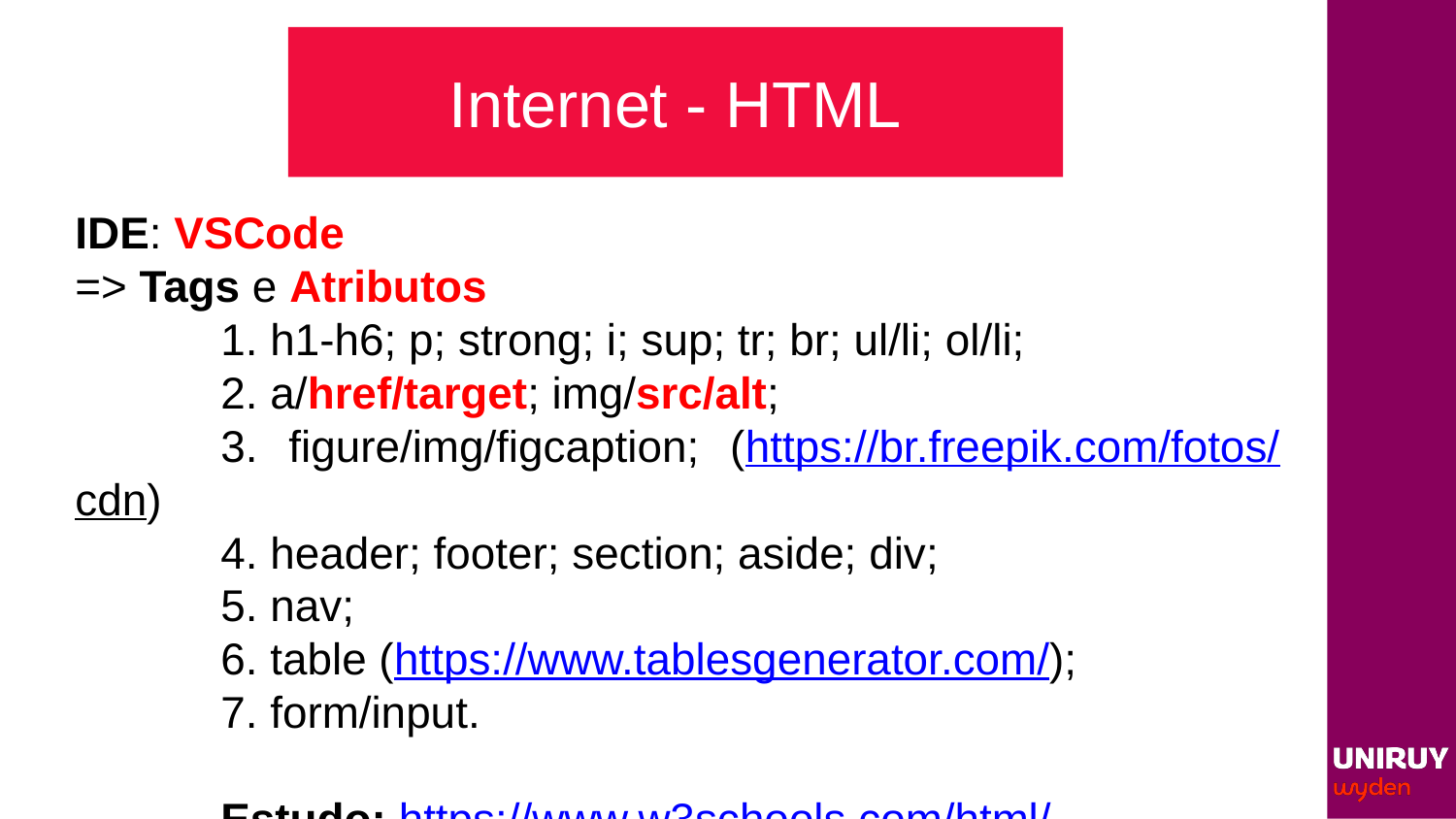

# Internet - HTML
IDE: VSCode
=> Tags e Atributos
	1. h1-h6; p; strong; i; sup; tr; br; ul/li; ol/li;
	2. a/href/target; img/src/alt;
	3. figure/img/figcaption; (https://br.freepik.com/fotos/cdn)
	4. header; footer; section; aside; div;
	5. nav;
	6. table (https://www.tablesgenerator.com/);
	7. form/input.

	Estudo: https://www.w3schools.com/html/